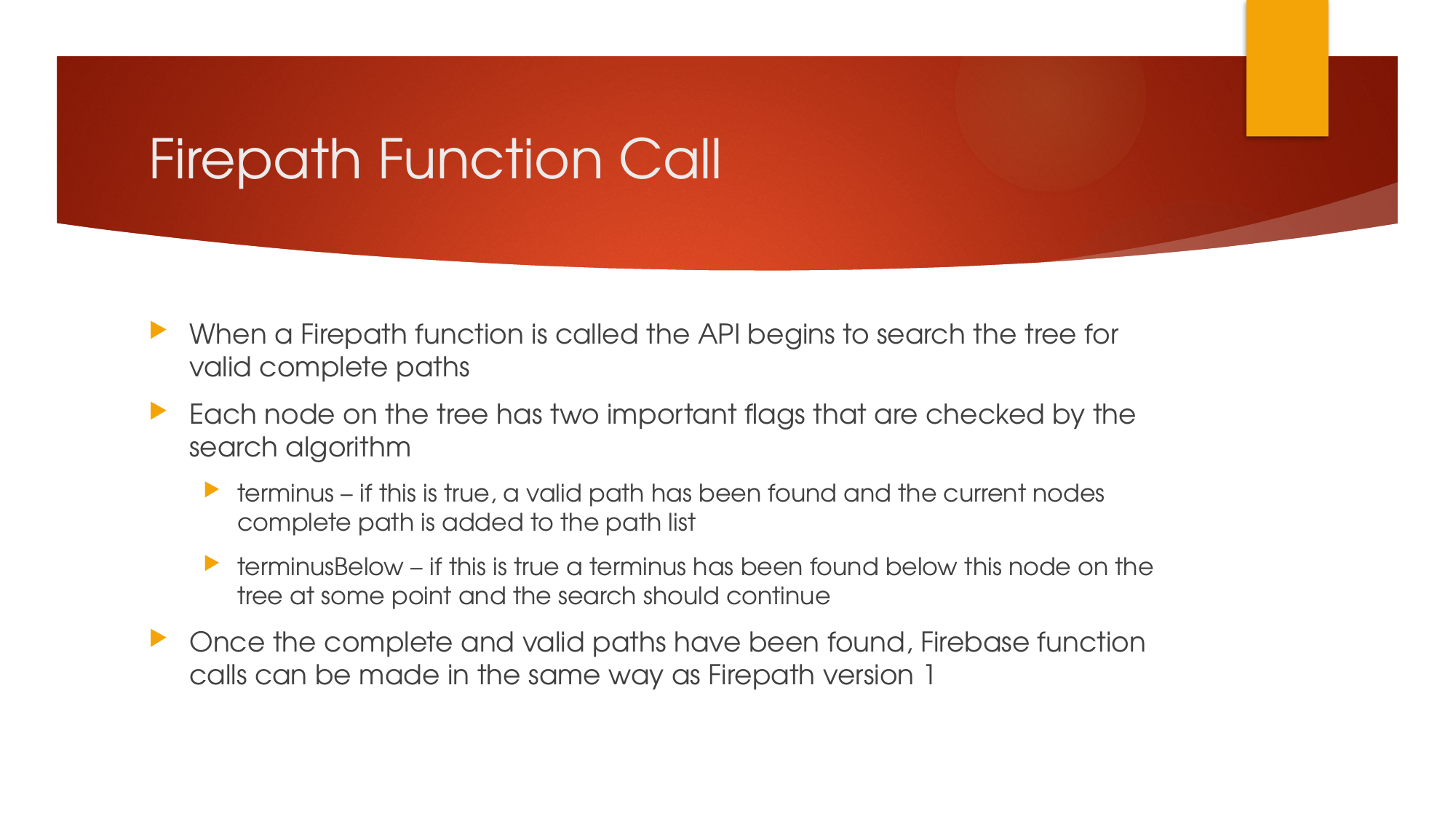

# Firepath Function Call
When a Firepath function is called the API begins to search the tree for valid complete paths
Each node on the tree has two important flags that are checked by the search algorithm
terminus – if this is true, a valid path has been found and the current nodes complete path is added to the path list
terminusBelow – if this is true a terminus has been found below this node on the tree at some point and the search should continue
Once the complete and valid paths have been found, Firebase function calls can be made in the same way as Firepath version 1